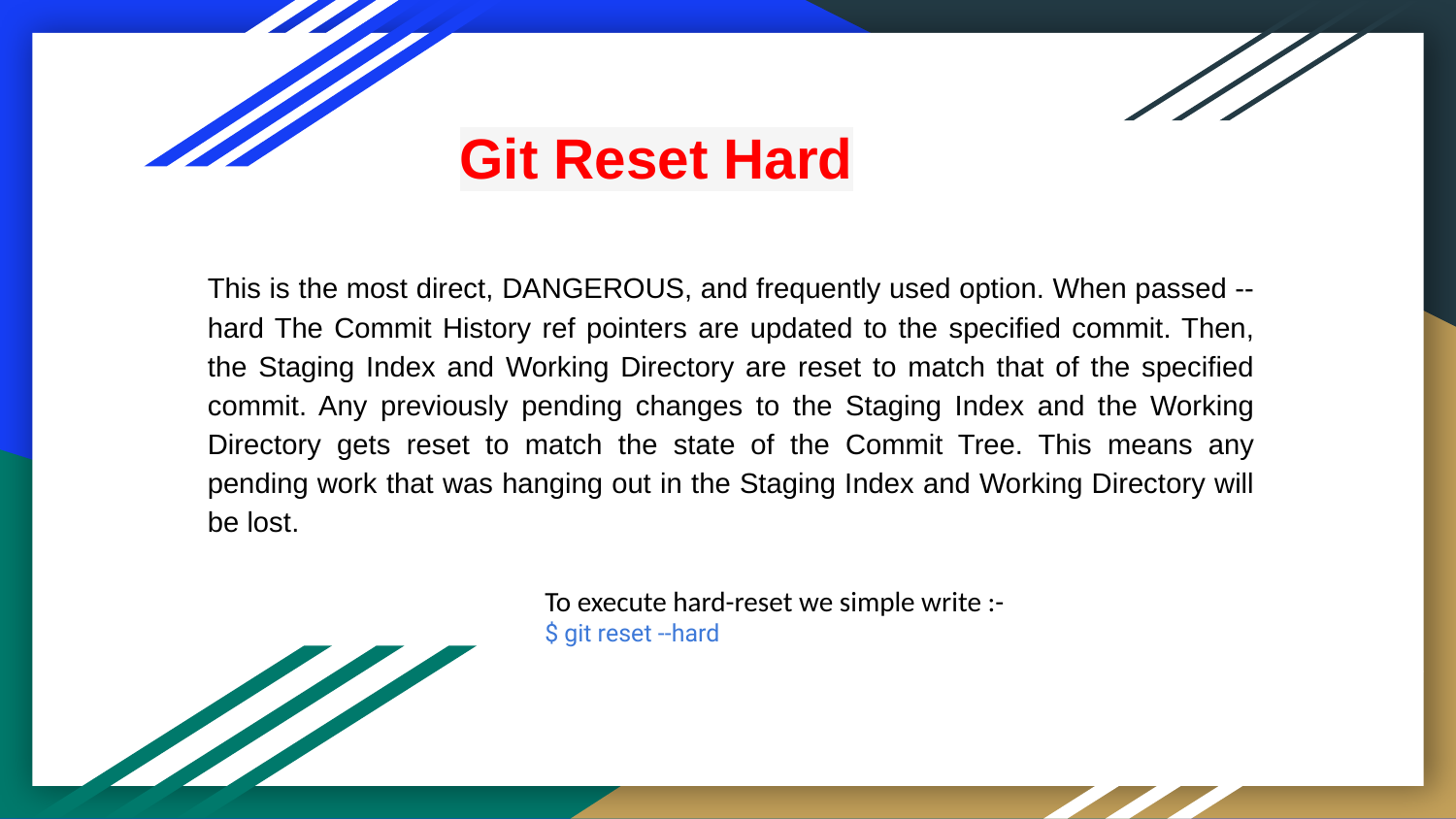

Git Reset Hard
This is the most direct, DANGEROUS, and frequently used option. When passed --hard The Commit History ref pointers are updated to the specified commit. Then, the Staging Index and Working Directory are reset to match that of the specified commit. Any previously pending changes to the Staging Index and the Working Directory gets reset to match the state of the Commit Tree. This means any pending work that was hanging out in the Staging Index and Working Directory will be lost.

To execute hard-reset we simple write :-
$ git reset --hard